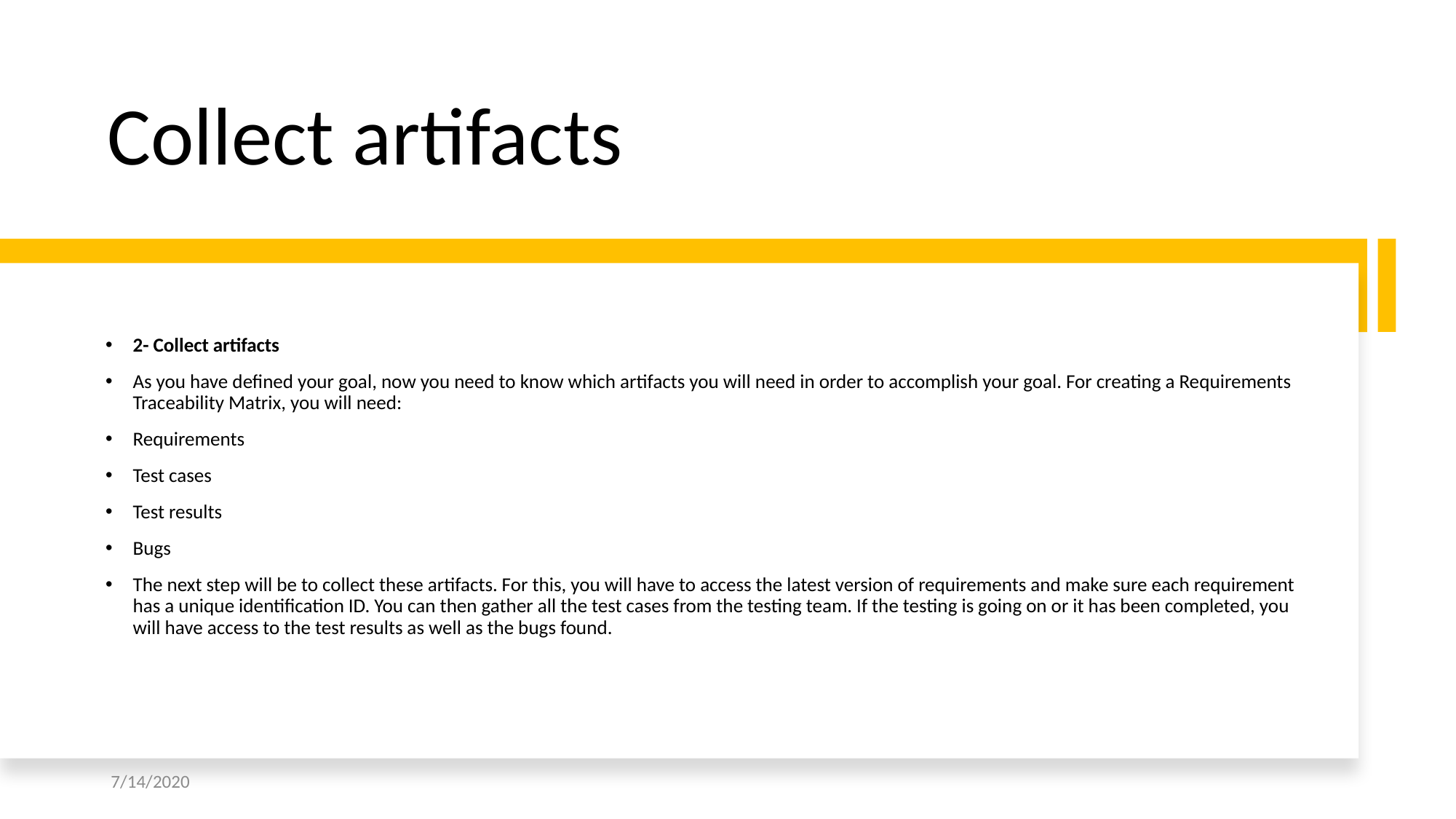

# Collect artifacts

2- Collect artifacts
As you have defined your goal, now you need to know which artifacts you will need in order to accomplish your goal. For creating a Requirements Traceability Matrix, you will need:
Requirements
Test cases
Test results
Bugs
The next step will be to collect these artifacts. For this, you will have to access the latest version of requirements and make sure each requirement has a unique identification ID. You can then gather all the test cases from the testing team. If the testing is going on or it has been completed, you will have access to the test results as well as the bugs found.

7/14/2020
Requirement Traceability Matrix
8